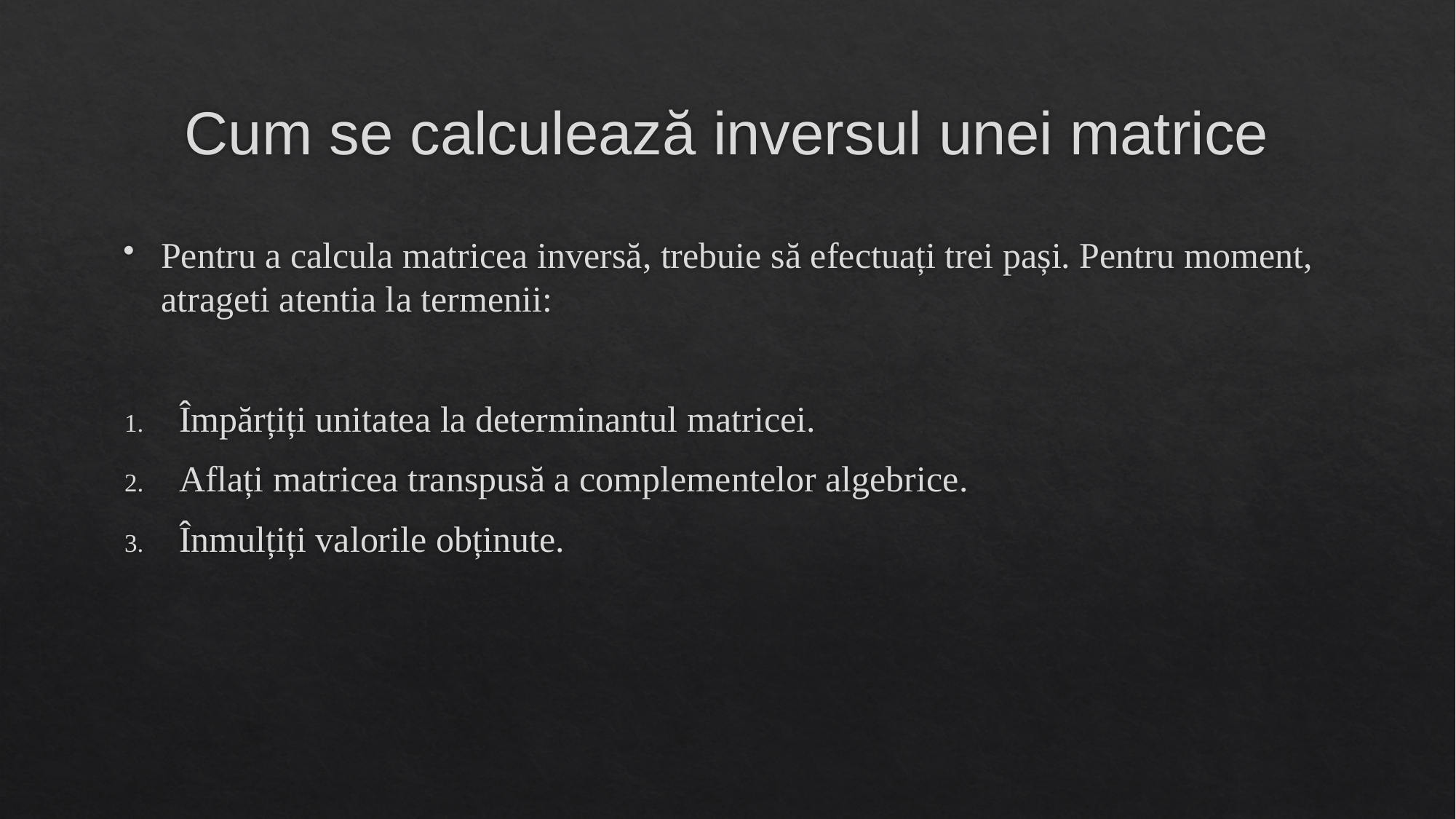

# Cum se calculează inversul unei matrice
Pentru a calcula matricea inversă, trebuie să efectuați trei pași. Pentru moment, atrageti atentia la termenii:

Împărțiți unitatea la determinantul matricei.
Aflați matricea transpusă a complementelor algebrice.
Înmulțiți valorile obținute.